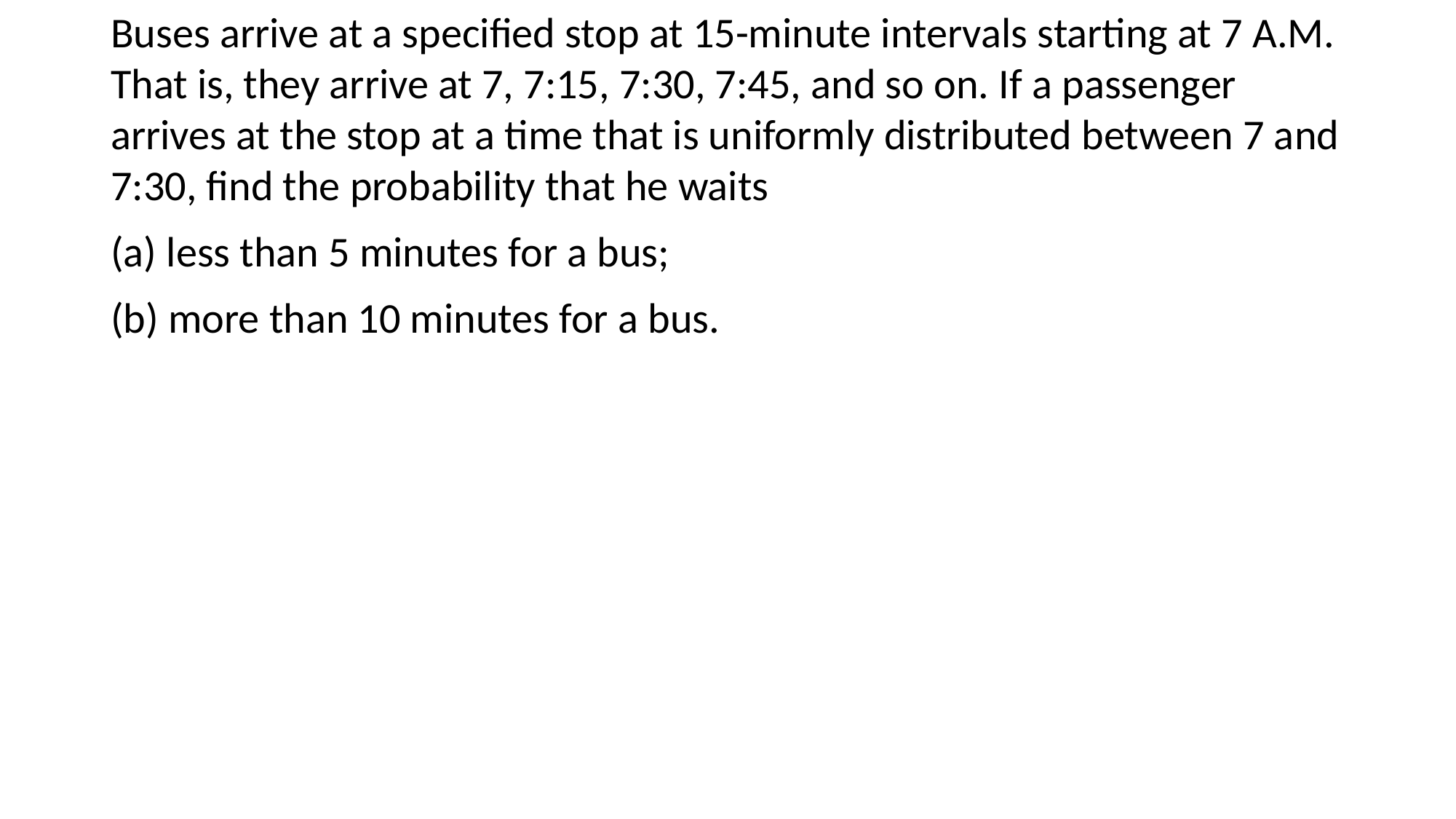

Buses arrive at a specified stop at 15-minute intervals starting at 7 A.M. That is, they arrive at 7, 7:15, 7:30, 7:45, and so on. If a passenger arrives at the stop at a time that is uniformly distributed between 7 and 7:30, find the probability that he waits
(a) less than 5 minutes for a bus;
(b) more than 10 minutes for a bus.